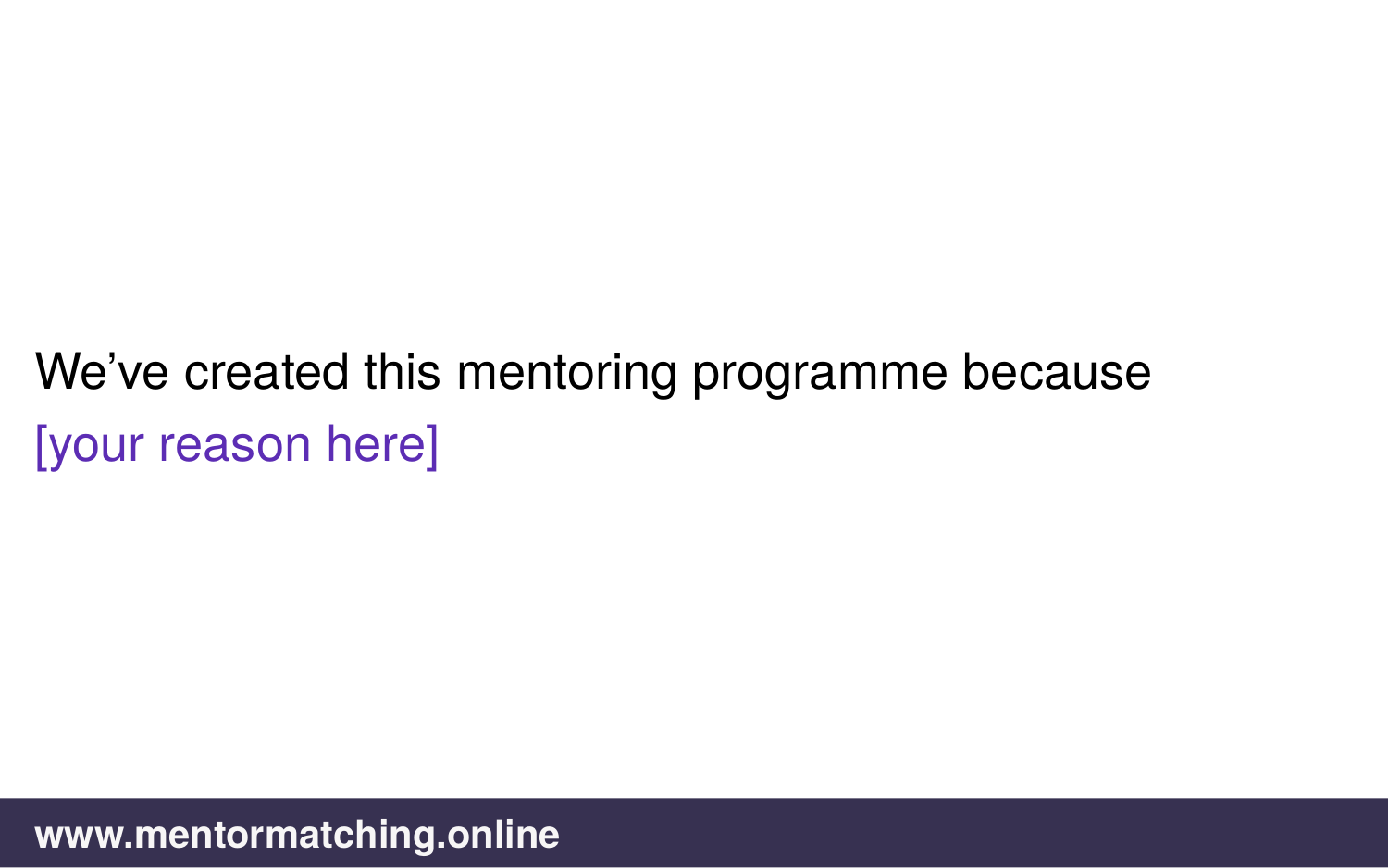

We’ve created this mentoring programme because
[your reason here]